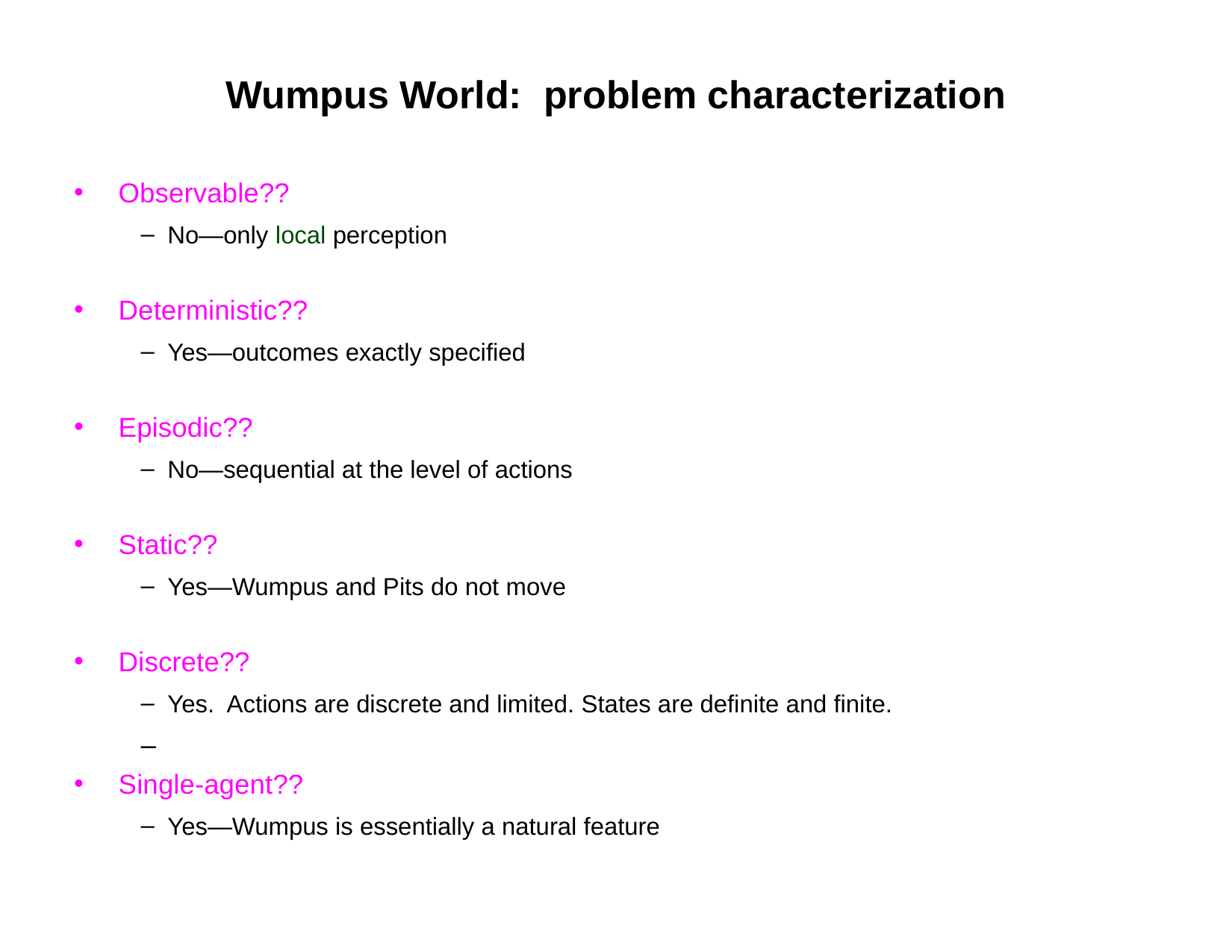

# Wumpus World:  problem characterization
Observable??
No—only local perception

Deterministic??
Yes—outcomes exactly specified

Episodic??
No—sequential at the level of actions

Static??
Yes—Wumpus and Pits do not move

Discrete??
Yes.  Actions are discrete and limited. States are definite and finite.

Single-agent??
Yes—Wumpus is essentially a natural feature